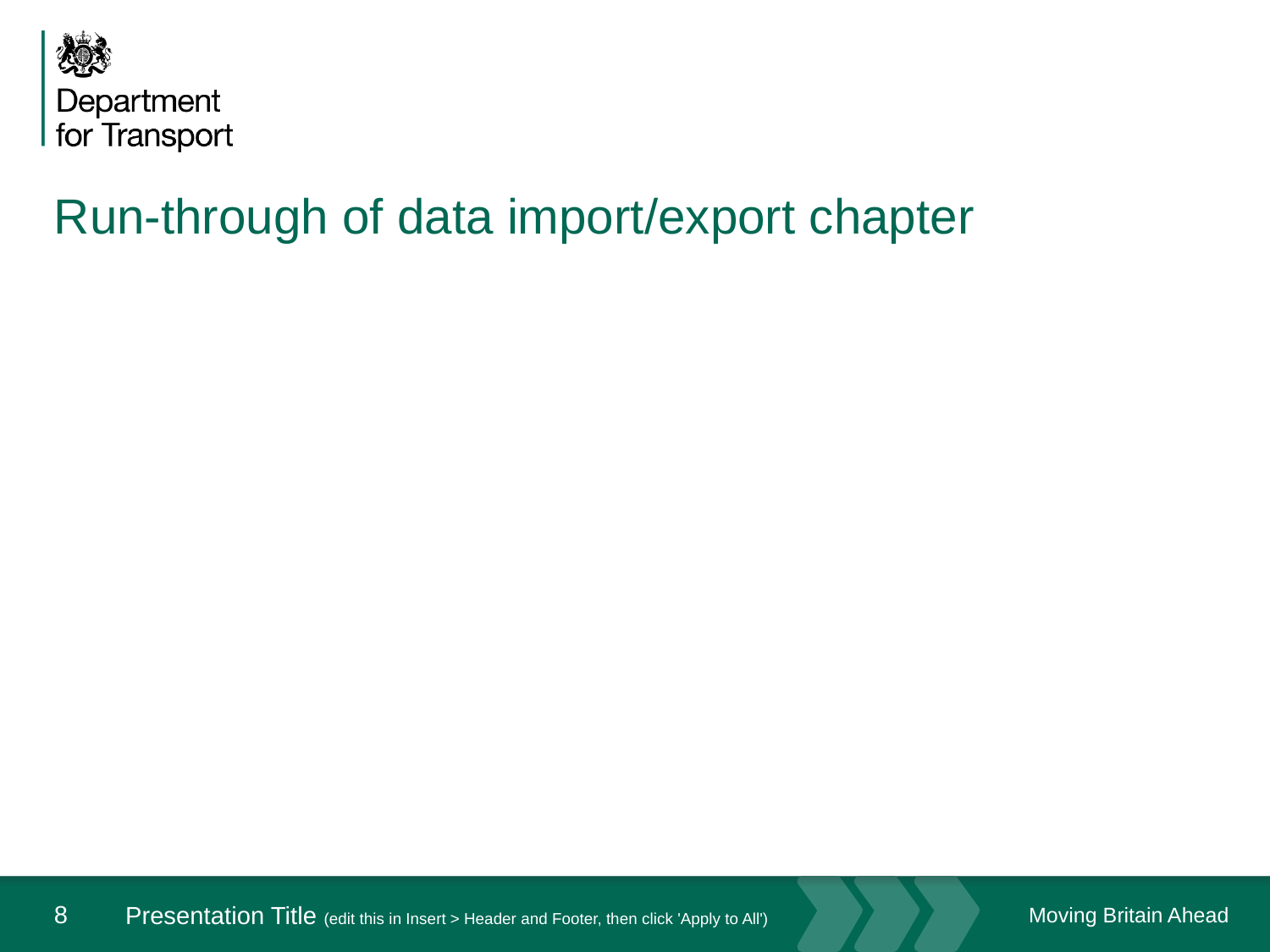

# Run-through of data import/export chapter

8
Presentation Title (edit this in Insert > Header and Footer, then click 'Apply to All')
September 19